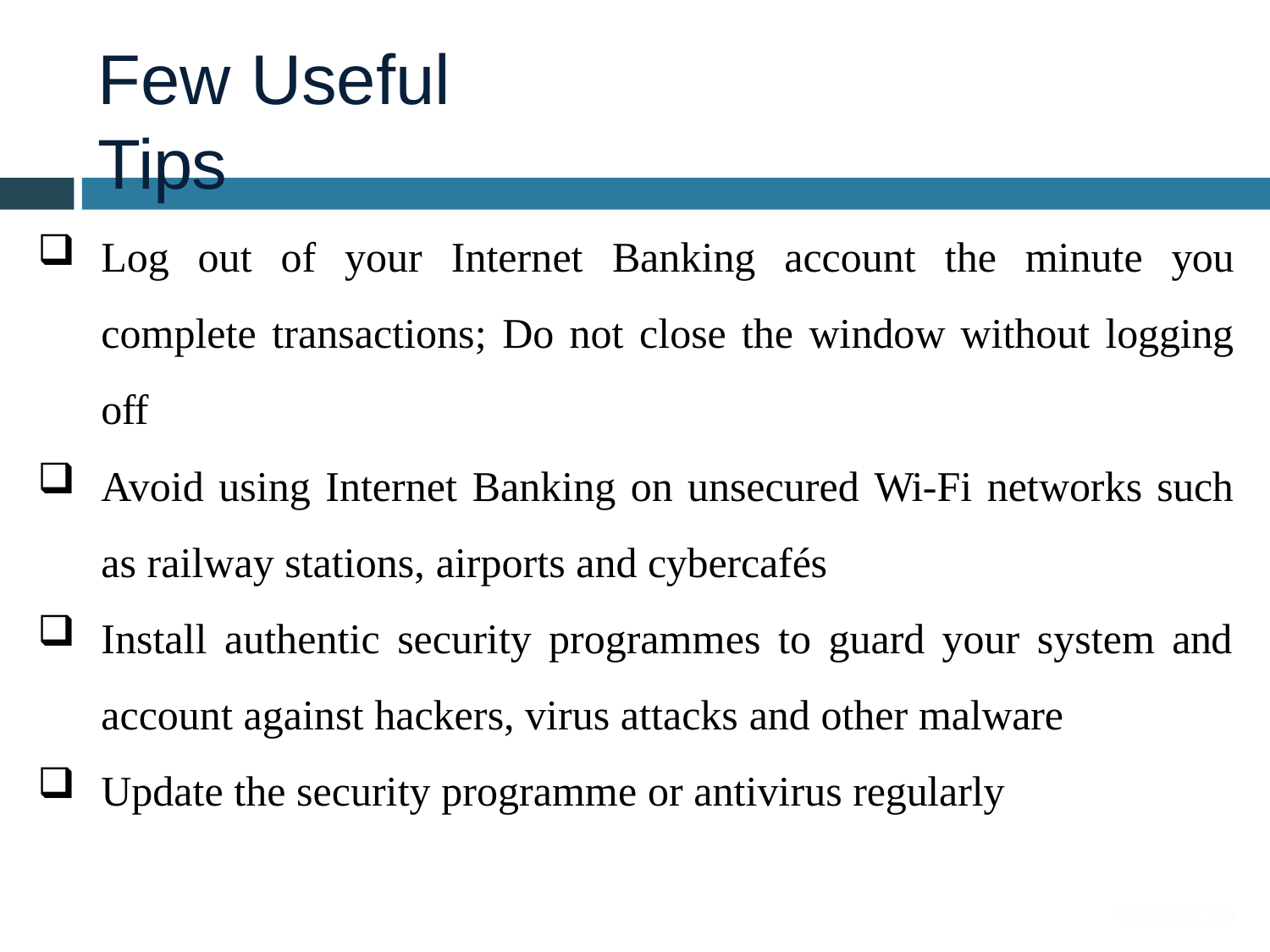

# Few Useful Tips
Log  out  of  your  Internet  Banking  account  the  minute  you complete transactions; Do not close the window without logging off
Avoid using Internet Banking on unsecured Wi-Fi networks such as railway stations, airports and cybercafés
Install authentic security programmes to guard your system and
account against hackers, virus attacks and other malware
Update the security programme or antivirus regularly